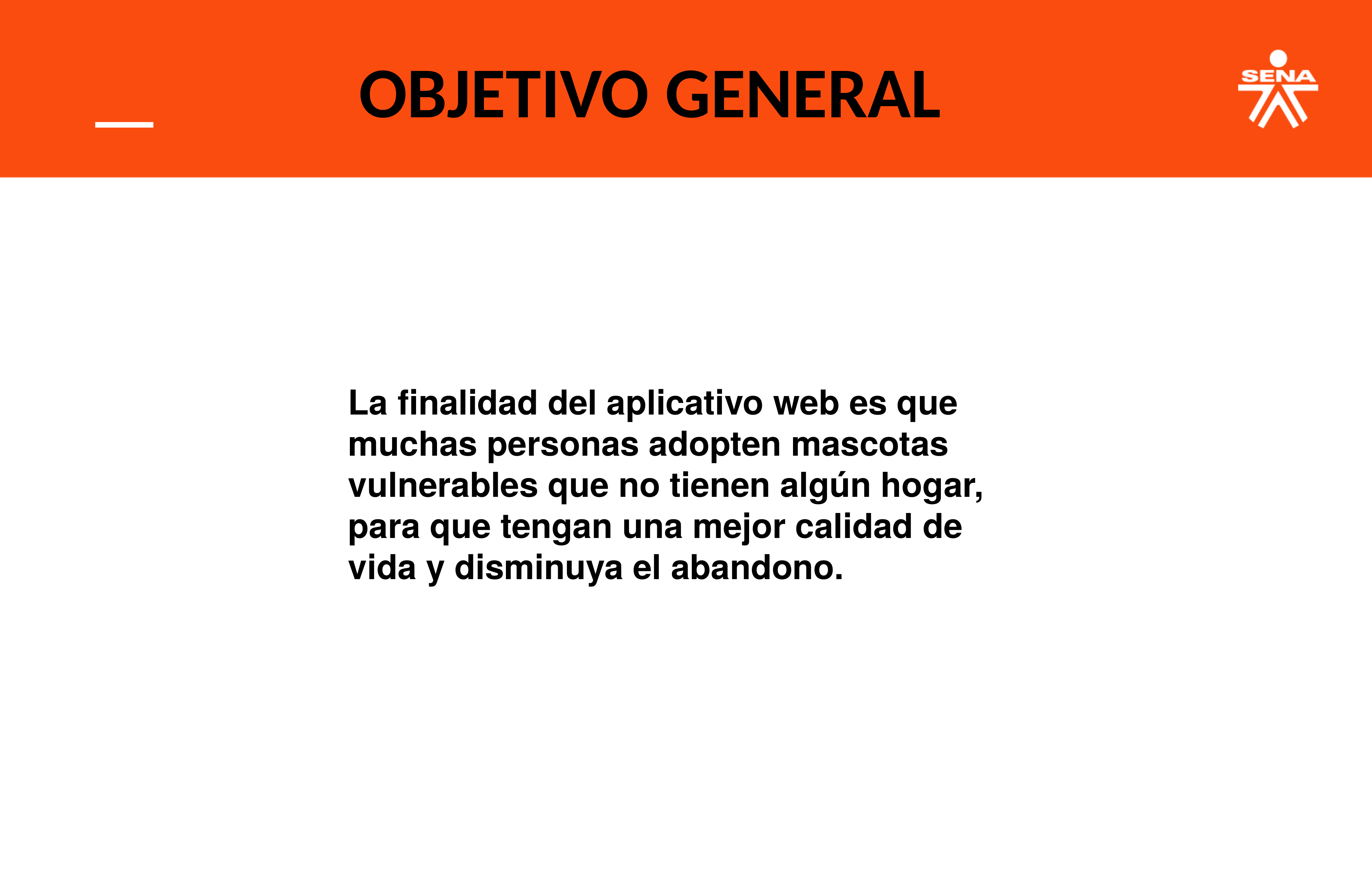

OBJETIVO GENERAL

La finalidad del aplicativo web es que muchas personas adopten mascotas vulnerables que no tienen algún hogar, para que tengan una mejor calidad de vida y disminuya el abandono.